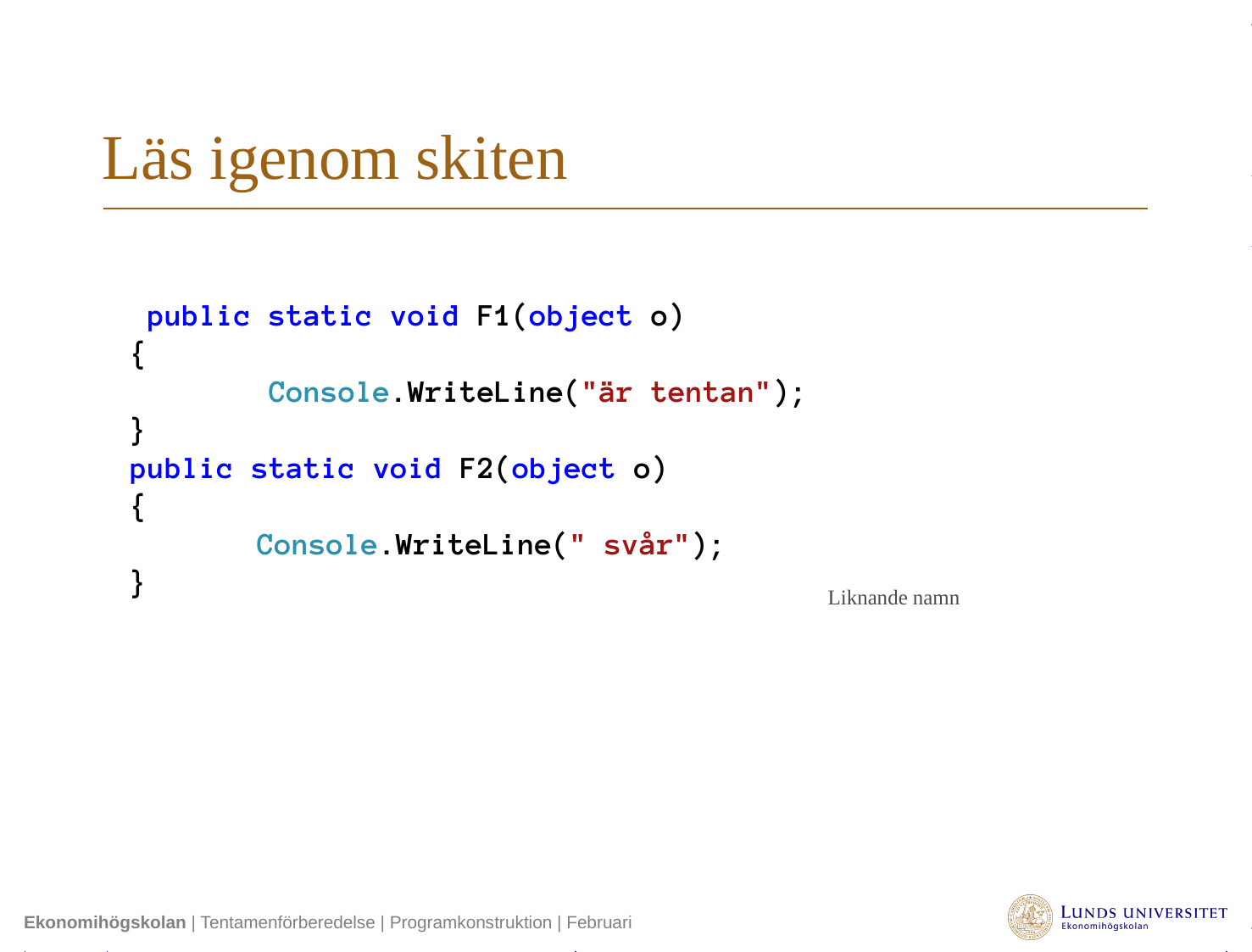

# Läs igenom skiten
 public static void F1(object o)
{
        Console.WriteLine("är tentan");
}
public static void F2(object o)
{
	Console.WriteLine(" svår");
}
Liknande namn